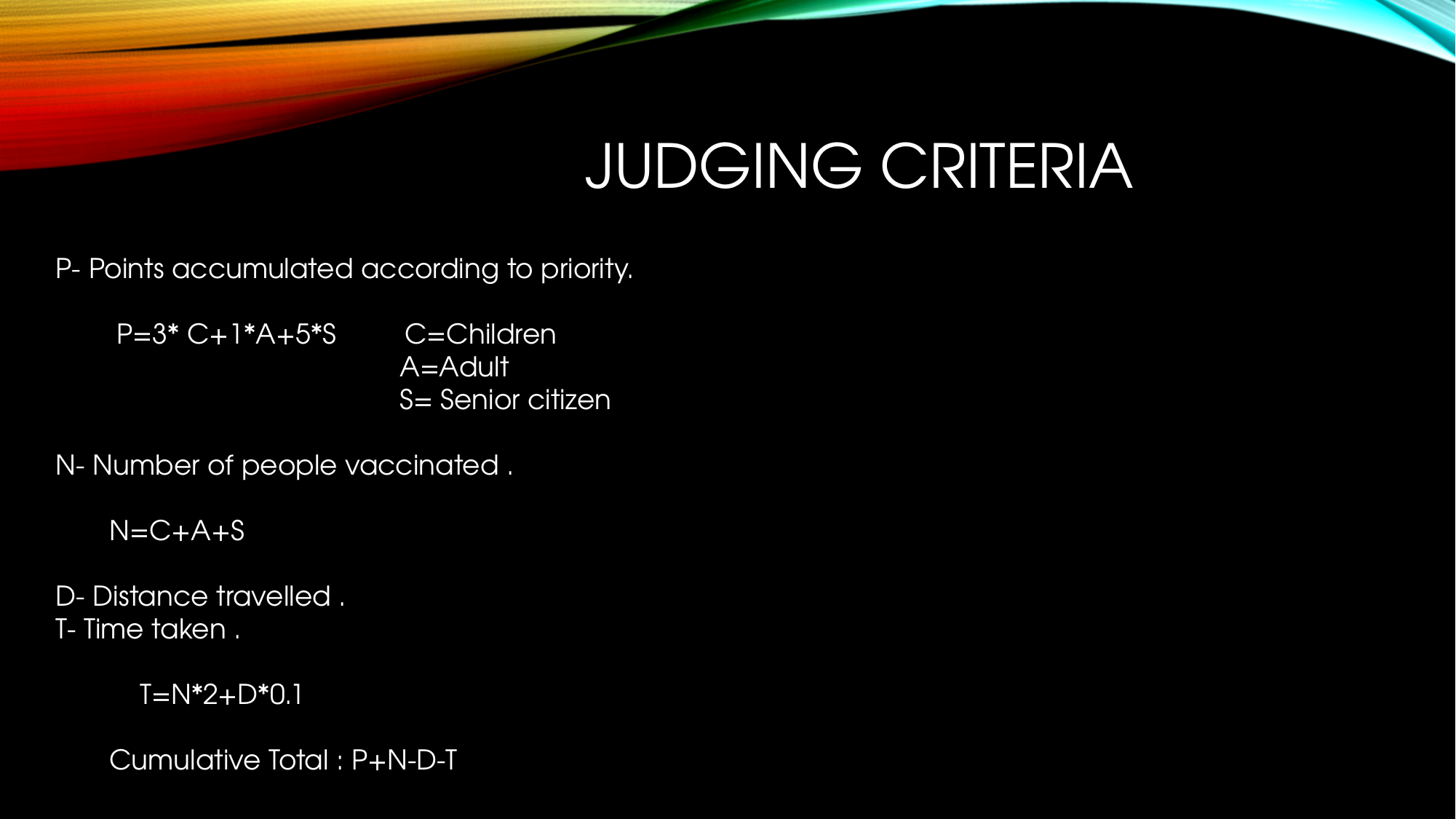

# Judging criteria
P- Points accumulated according to priority.

        P=3* C+1*A+5*S         C=Children
                                             A=Adult
                                             S= Senior citizen

N- Number of people vaccinated .

       N=C+A+S

D- Distance travelled .
T- Time taken .

           T=N*2+D*0.1

       Cumulative Total : P+N-D-T